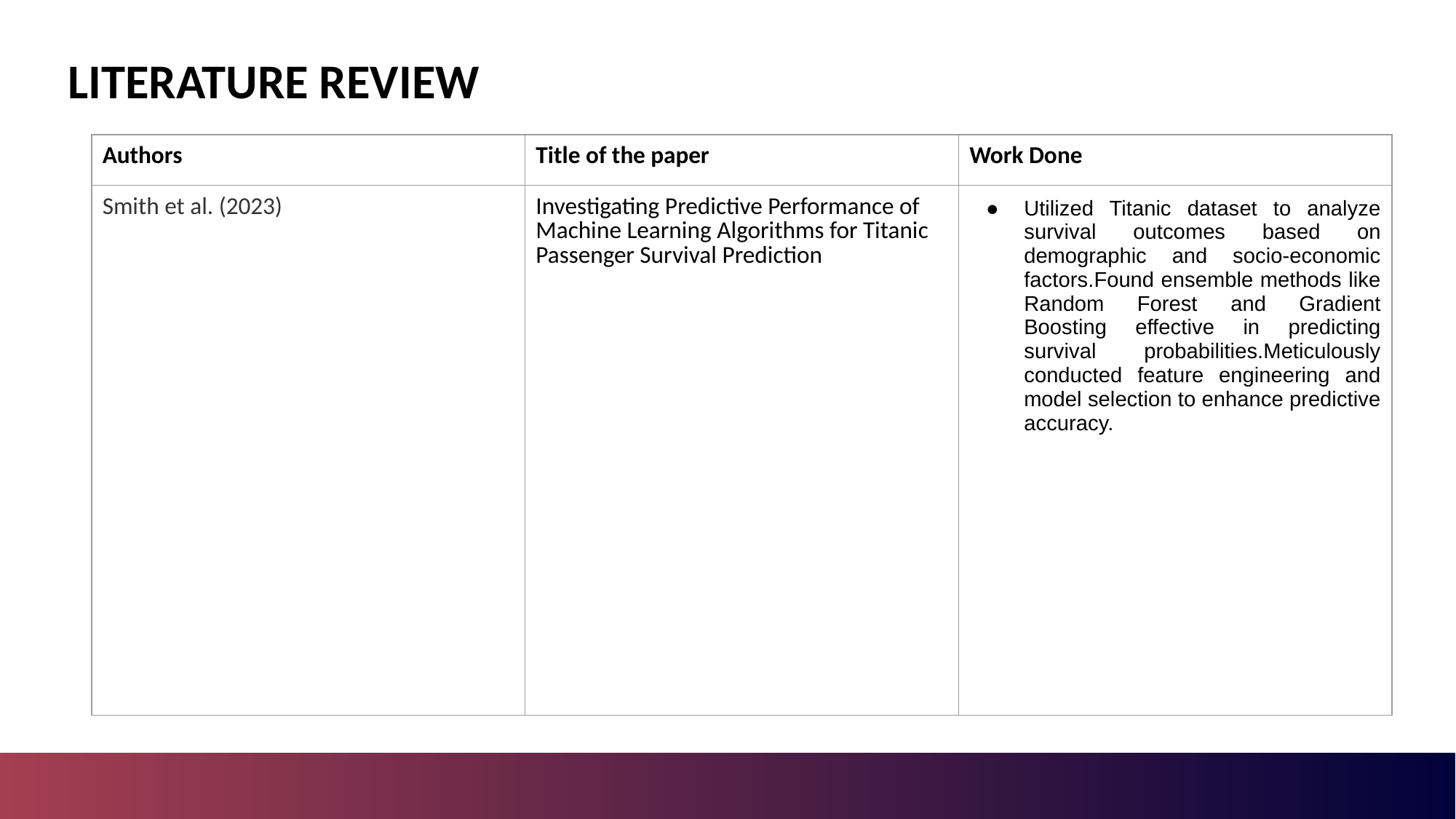

# LITERATURE REVIEW
| Authors | Title of the paper | Work Done |
| --- | --- | --- |
| Smith et al. (2023) | Investigating Predictive Performance of Machine Learning Algorithms for Titanic Passenger Survival Prediction | Utilized Titanic dataset to analyze survival outcomes based on demographic and socio-economic factors.Found ensemble methods like Random Forest and Gradient Boosting effective in predicting survival probabilities.Meticulously conducted feature engineering and model selection to enhance predictive accuracy. |